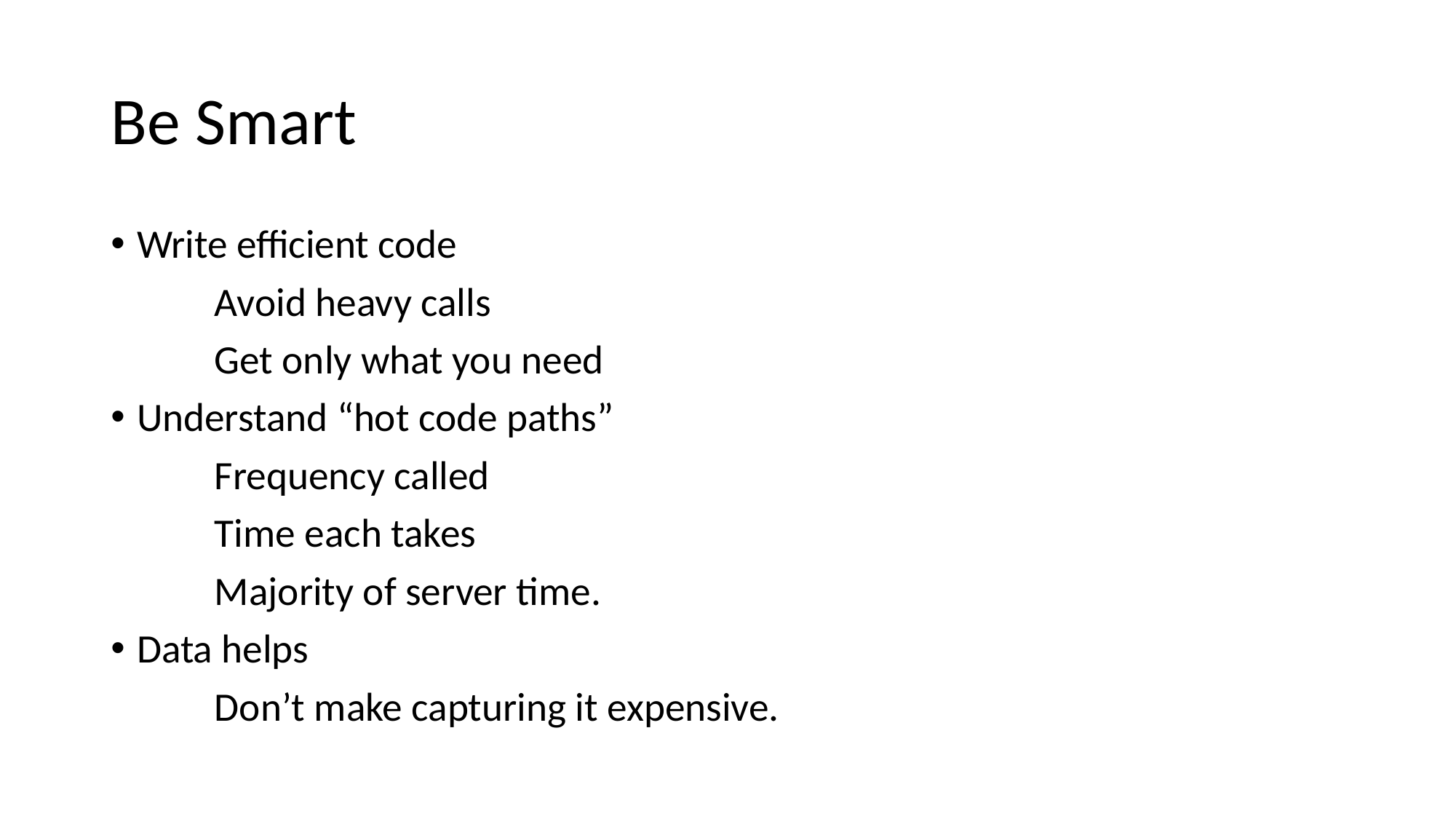

# Be Smart
Write efficient code
	Avoid heavy calls
	Get only what you need
Understand “hot code paths”
	Frequency called
	Time each takes
	Majority of server time.
Data helps
	Don’t make capturing it expensive.